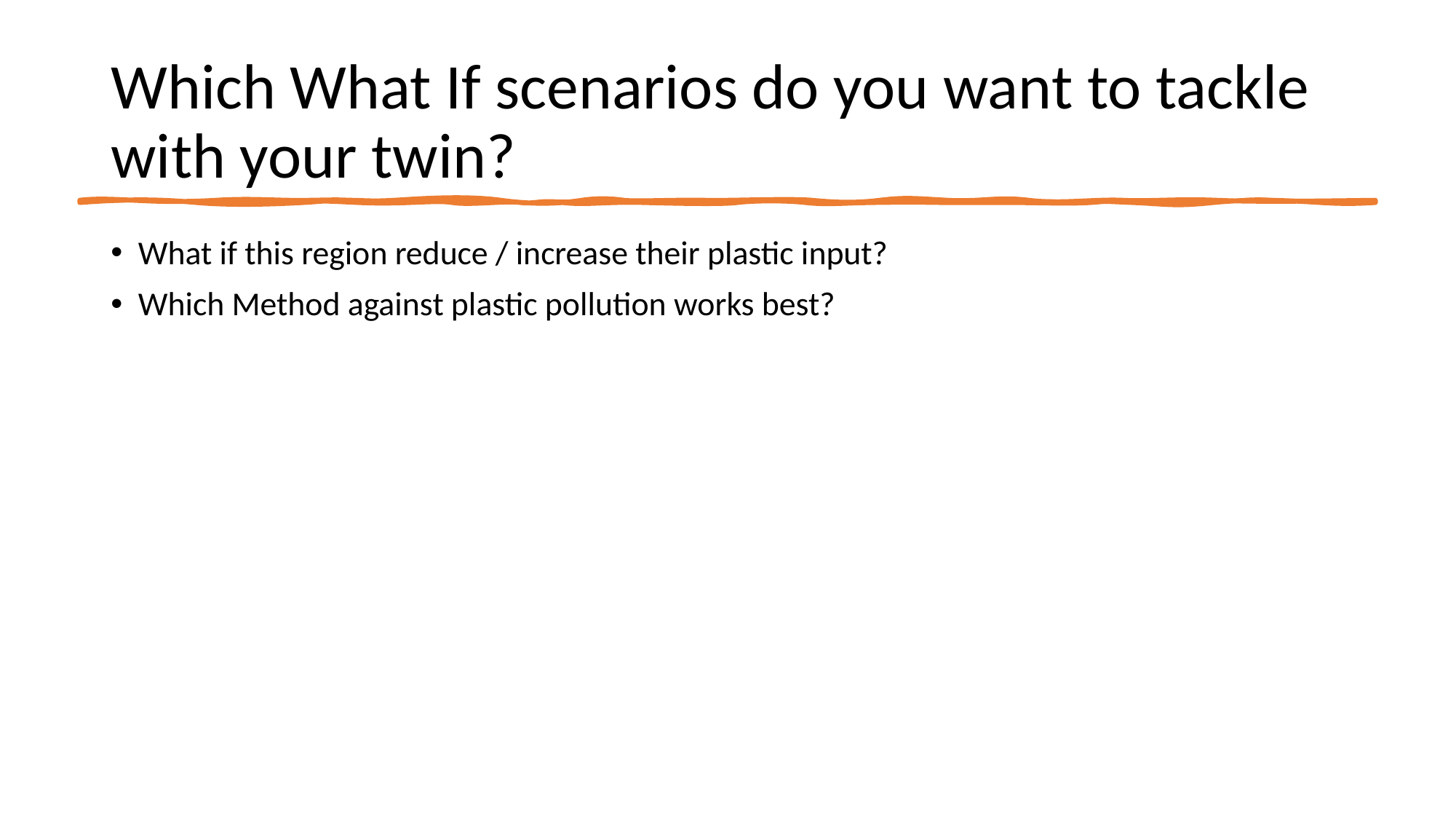

# Which What If scenarios do you want to tackle with your twin?

What if this region reduce / increase their plastic input?
Which Method against plastic pollution works best?